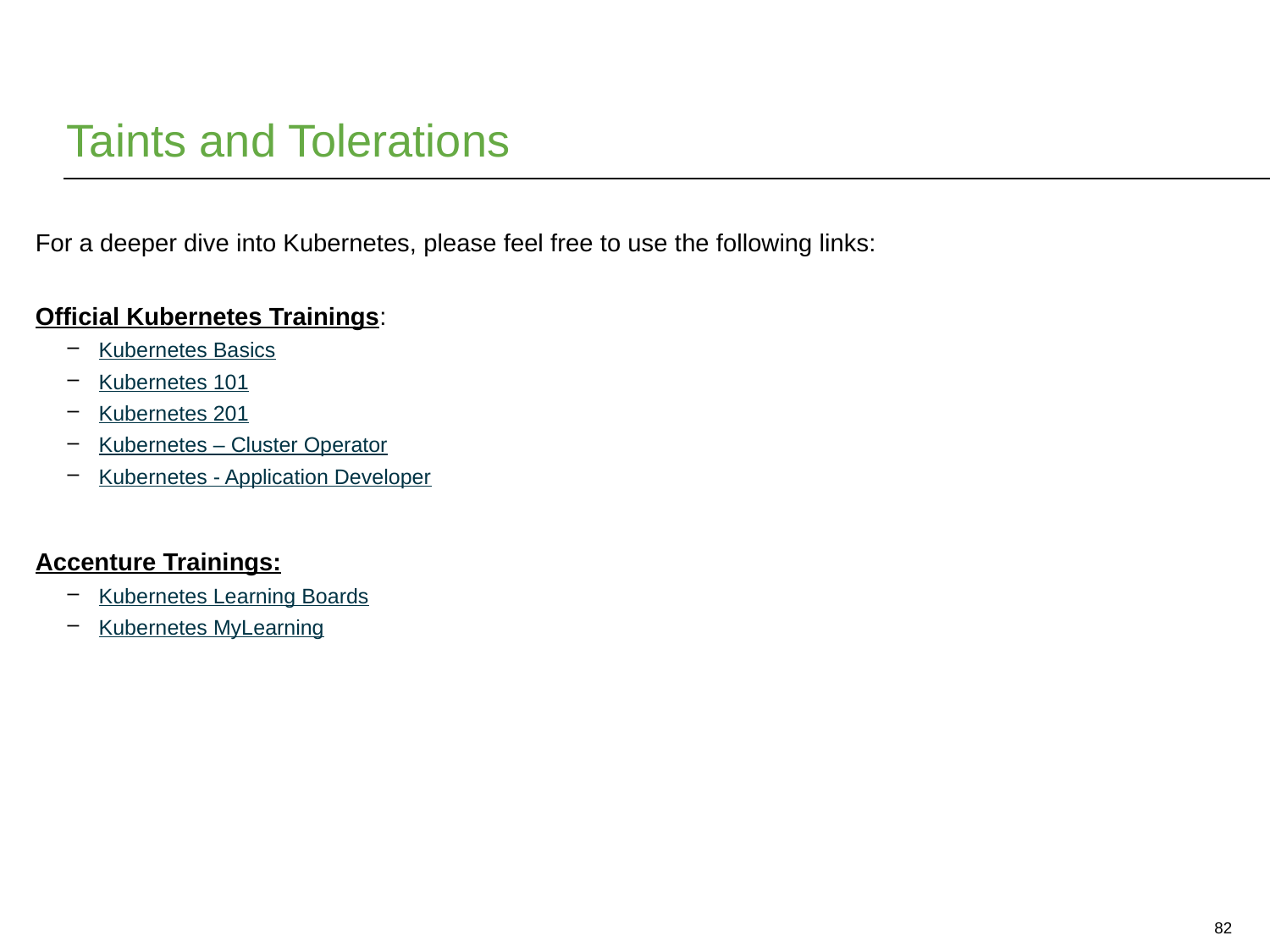

# Taints and Tolerations
For a deeper dive into Kubernetes, please feel free to use the following links:

Official Kubernetes Trainings:
Kubernetes Basics
Kubernetes 101
Kubernetes 201
Kubernetes – Cluster Operator
Kubernetes - Application Developer

Accenture Trainings:
Kubernetes Learning Boards
Kubernetes MyLearning

82